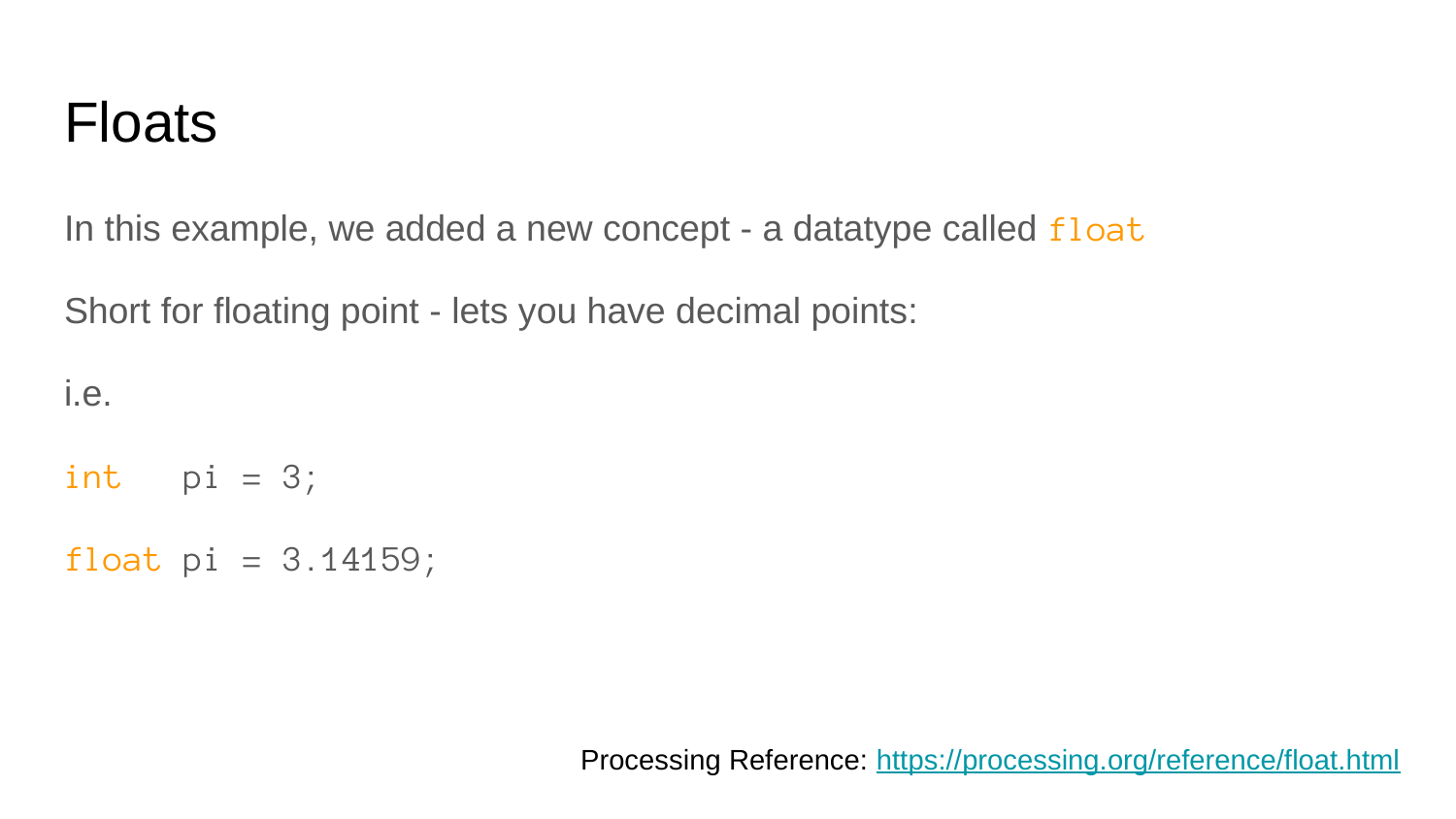

# Floats
In this example, we added a new concept - a datatype called float
Short for floating point - lets you have decimal points:
i.e.
int   pi = 3;
float pi = 3.14159;
Processing Reference: https://processing.org/reference/float.html